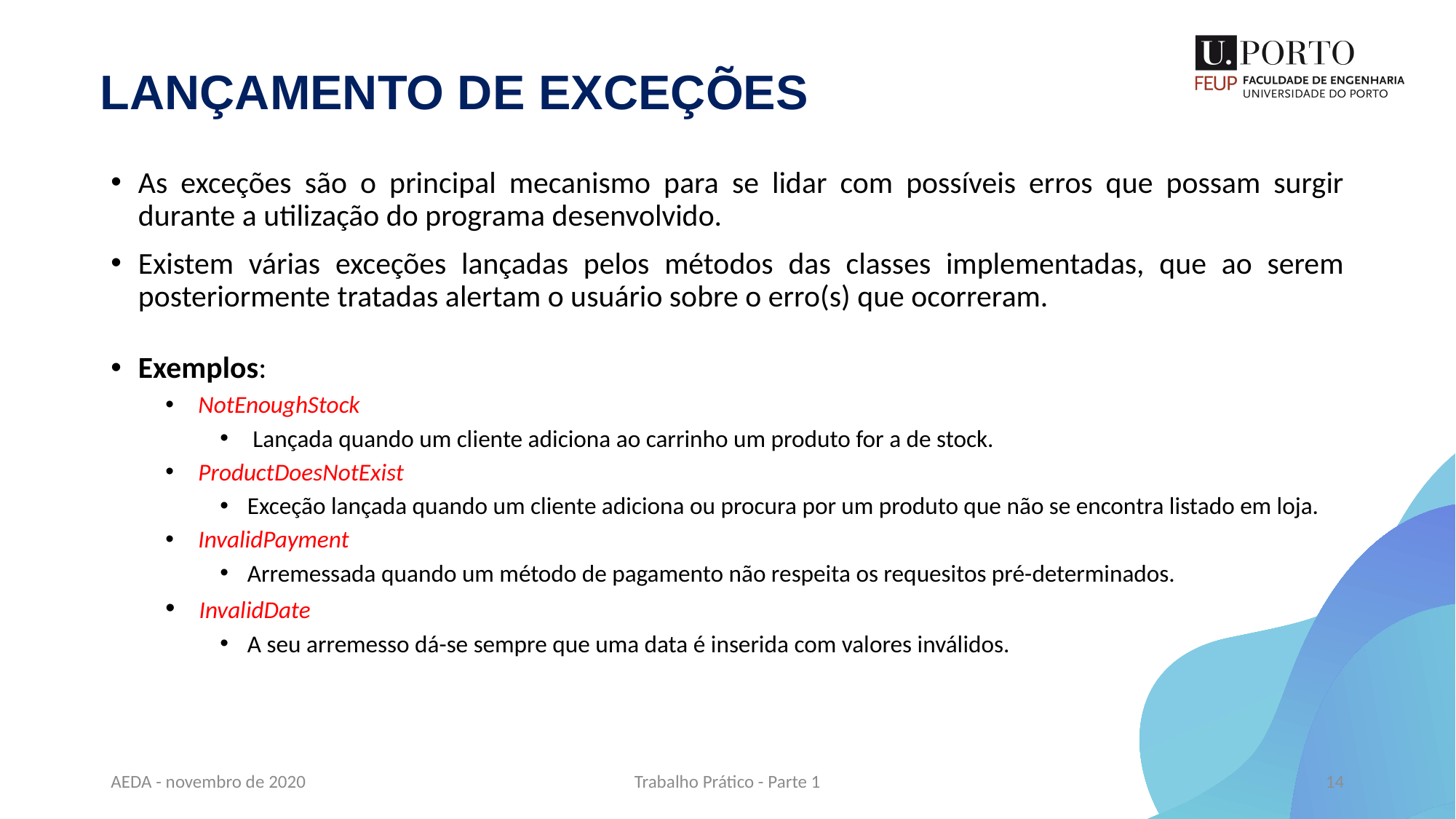

LANÇAMENTO DE EXCEÇÕES
As exceções são o principal mecanismo para se lidar com possíveis erros que possam surgir durante a utilização do programa desenvolvido.
Existem várias exceções lançadas pelos métodos das classes implementadas, que ao serem posteriormente tratadas alertam o usuário sobre o erro(s) que ocorreram.

Exemplos:
 NotEnoughStock
 Lançada quando um cliente adiciona ao carrinho um produto for a de stock.
 ProductDoesNotExist
Exceção lançada quando um cliente adiciona ou procura por um produto que não se encontra listado em loja.
 InvalidPayment
Arremessada quando um método de pagamento não respeita os requesitos pré-determinados.
 InvalidDate
A seu arremesso dá-se sempre que uma data é inserida com valores inválidos.

AEDA - novembro de 2020
Trabalho Prático - Parte 1
14